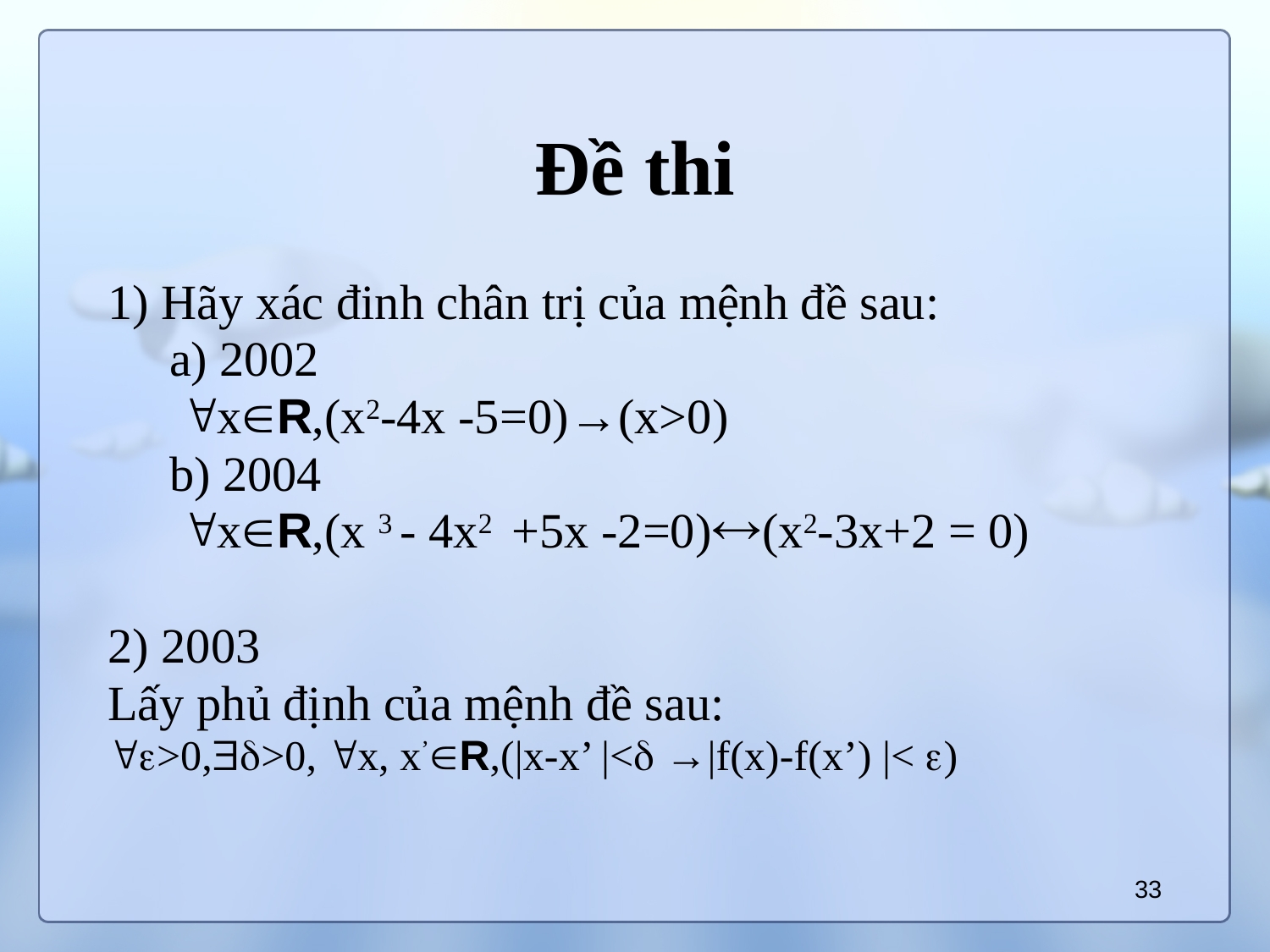

# Đề thi
1) Hãy xác đinh chân trị của mệnh đề sau:
     a) 2002
      ∀x∈R,(x2-4x -5=0)→(x>0)
     b) 2004
      ∀x∈R,(x 3 - 4x2  +5x -2=0)↔(x2-3x+2 = 0)

2) 2003
Lấy phủ định của mệnh đề sau:
∀ε>0,∃δ>0, ∀x, x’∈R,(|x-x’ |<δ →|f(x)-f(x’) |< ε)
33